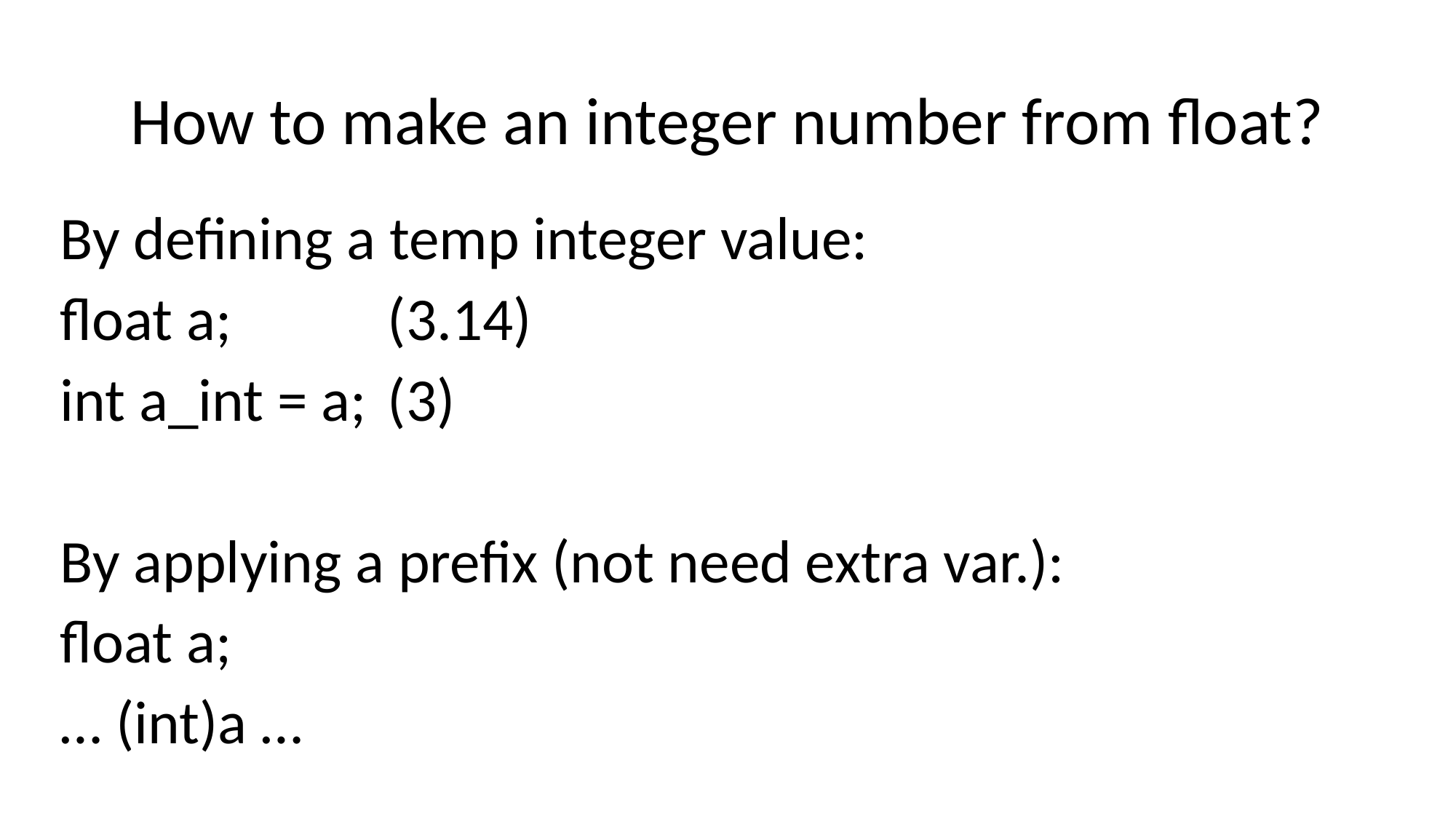

# How to make an integer number from float?
By defining a temp integer value:
float a;		(3.14)
int a_int = a;	(3)

By applying a prefix (not need extra var.):
float a;
… (int)a …